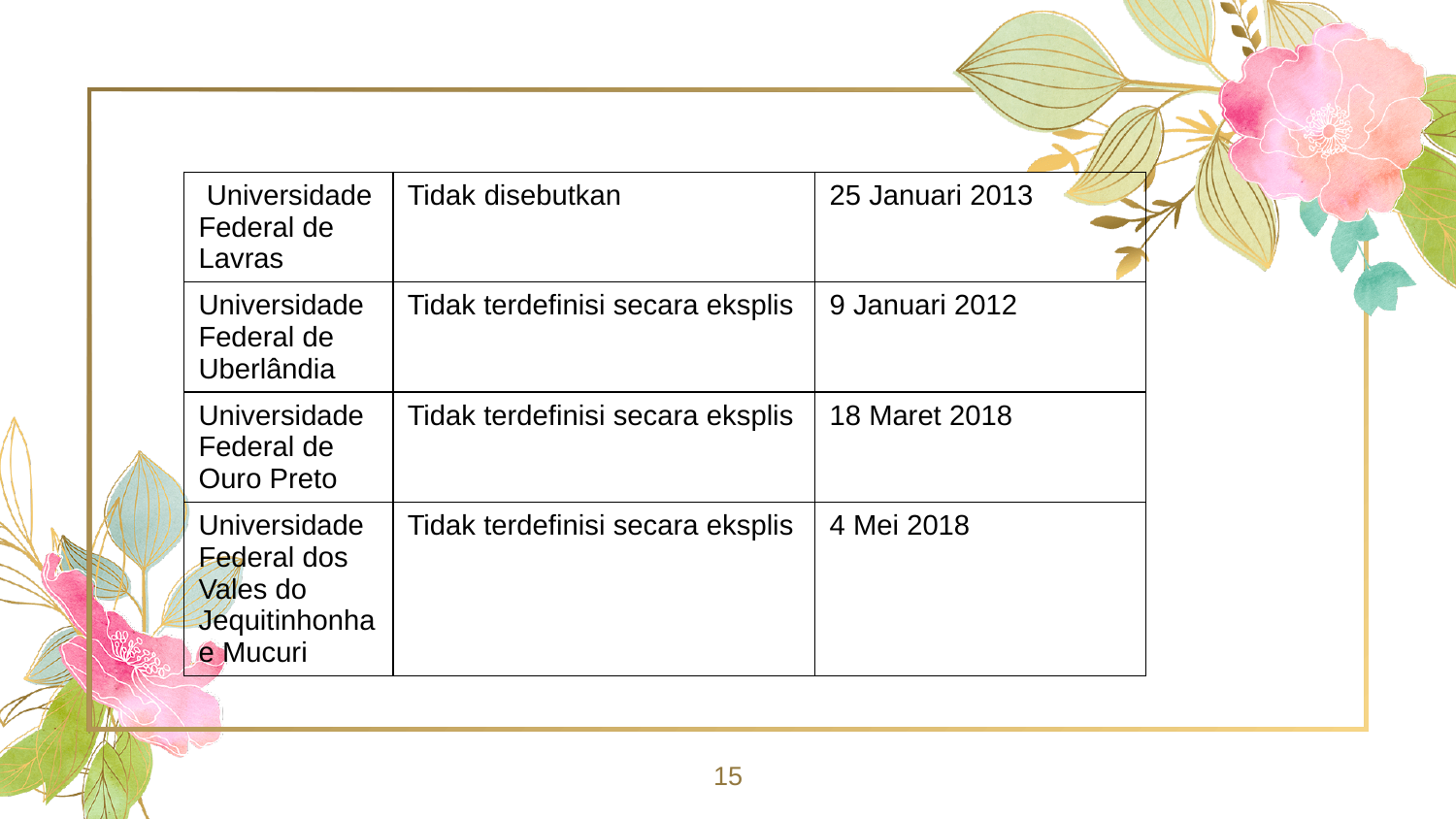

| Universidade Federal de Lavras | Tidak disebutkan | 25 Januari 2013 |
| --- | --- | --- |
| Universidade Federal de Uberlândia | Tidak terdefinisi secara eksplis | 9 Januari 2012 |
| Universidade Federal de Ouro Preto | Tidak terdefinisi secara eksplis | 18 Maret 2018 |
| Universidade Federal dos Vales do Jequitinhonha e Mucuri | Tidak terdefinisi secara eksplis | 4 Mei 2018 |
15